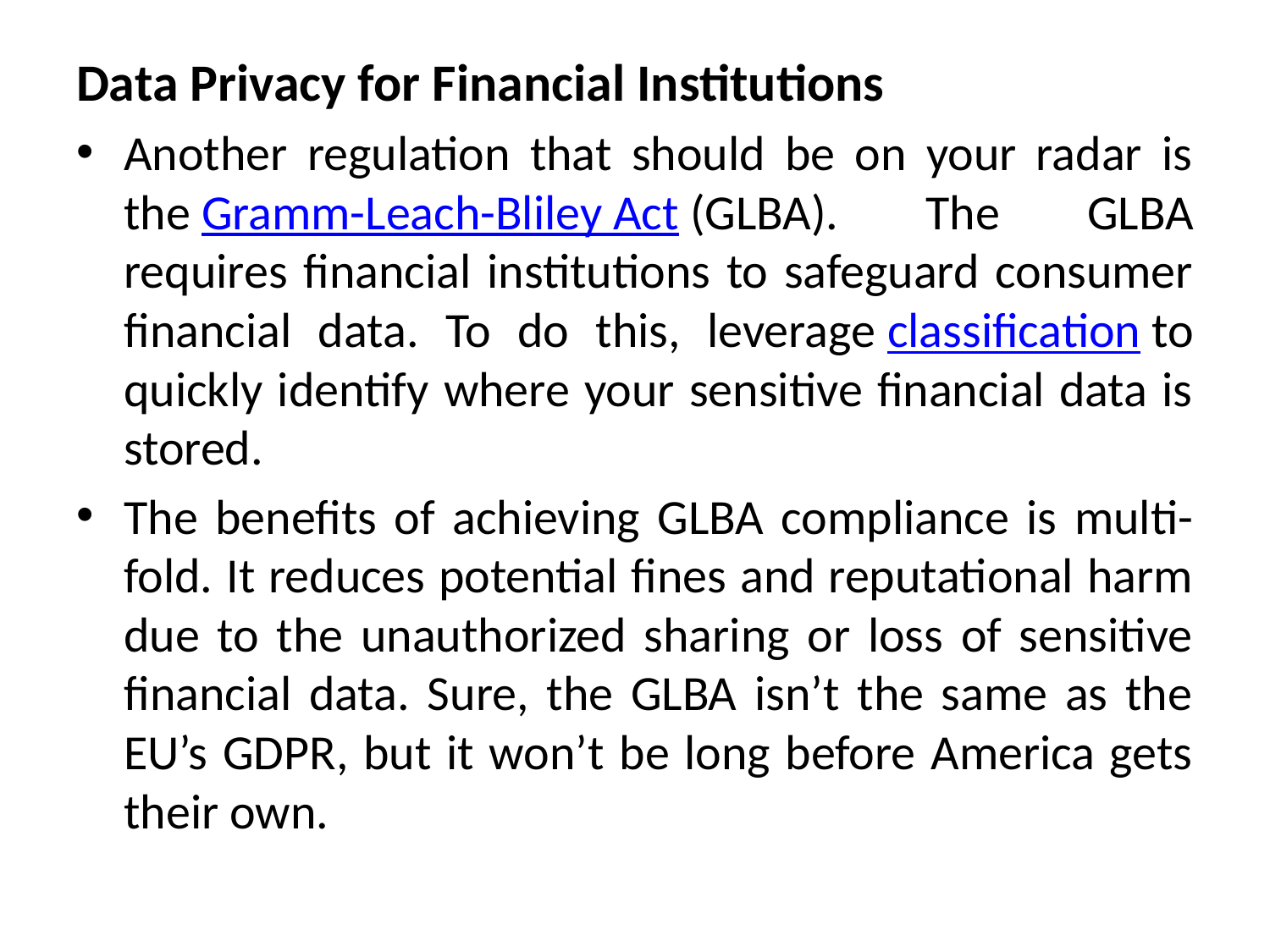

Data Privacy for Financial Institutions
Another regulation that should be on your radar is the Gramm-Leach-Bliley Act (GLBA). The GLBA requires financial institutions to safeguard consumer financial data. To do this, leverage classification to quickly identify where your sensitive financial data is stored.
The benefits of achieving GLBA compliance is multi-fold. It reduces potential fines and reputational harm due to the unauthorized sharing or loss of sensitive financial data. Sure, the GLBA isn’t the same as the EU’s GDPR, but it won’t be long before America gets their own.